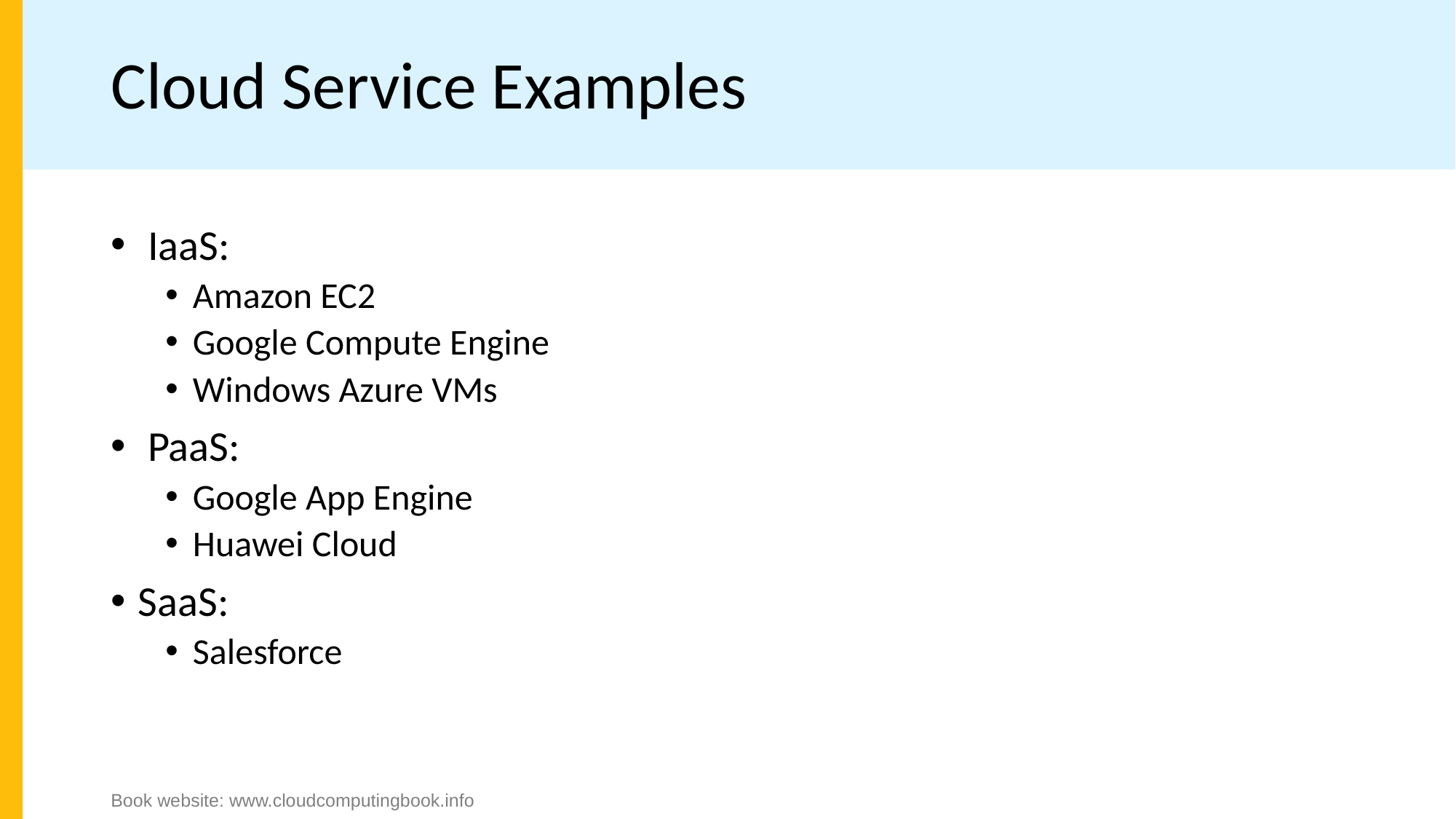

# Cloud Service Examples
 IaaS:
Amazon EC2
Google Compute Engine
Windows Azure VMs
 PaaS:
Google App Engine
Huawei Cloud
SaaS:
Salesforce
Book website: www.cloudcomputingbook.info